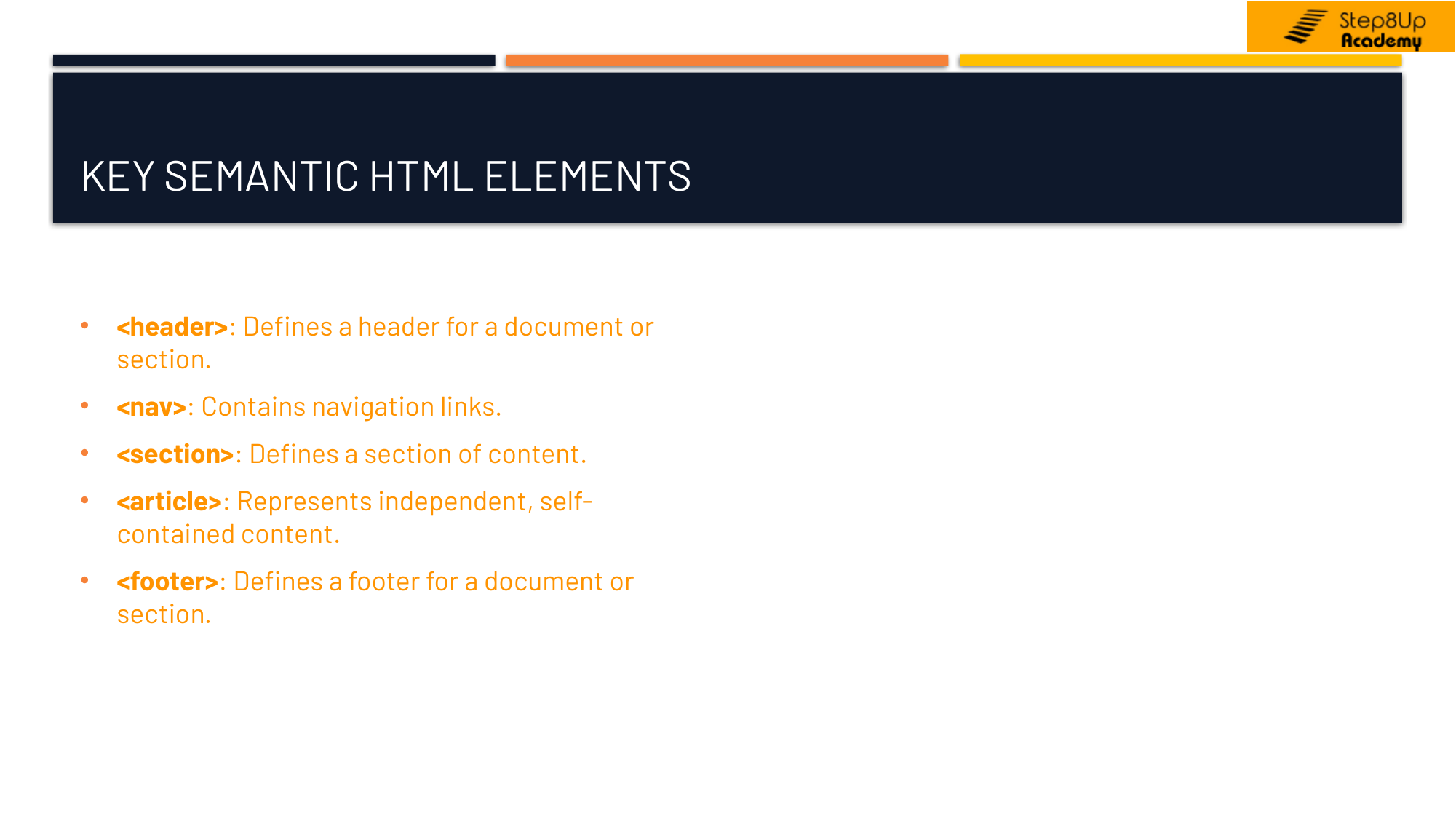

# Key Semantic HTML Elements
<header>: Defines a header for a document or section.
<nav>: Contains navigation links.
<section>: Defines a section of content.
<article>: Represents independent, self-contained content.
<footer>: Defines a footer for a document or section.